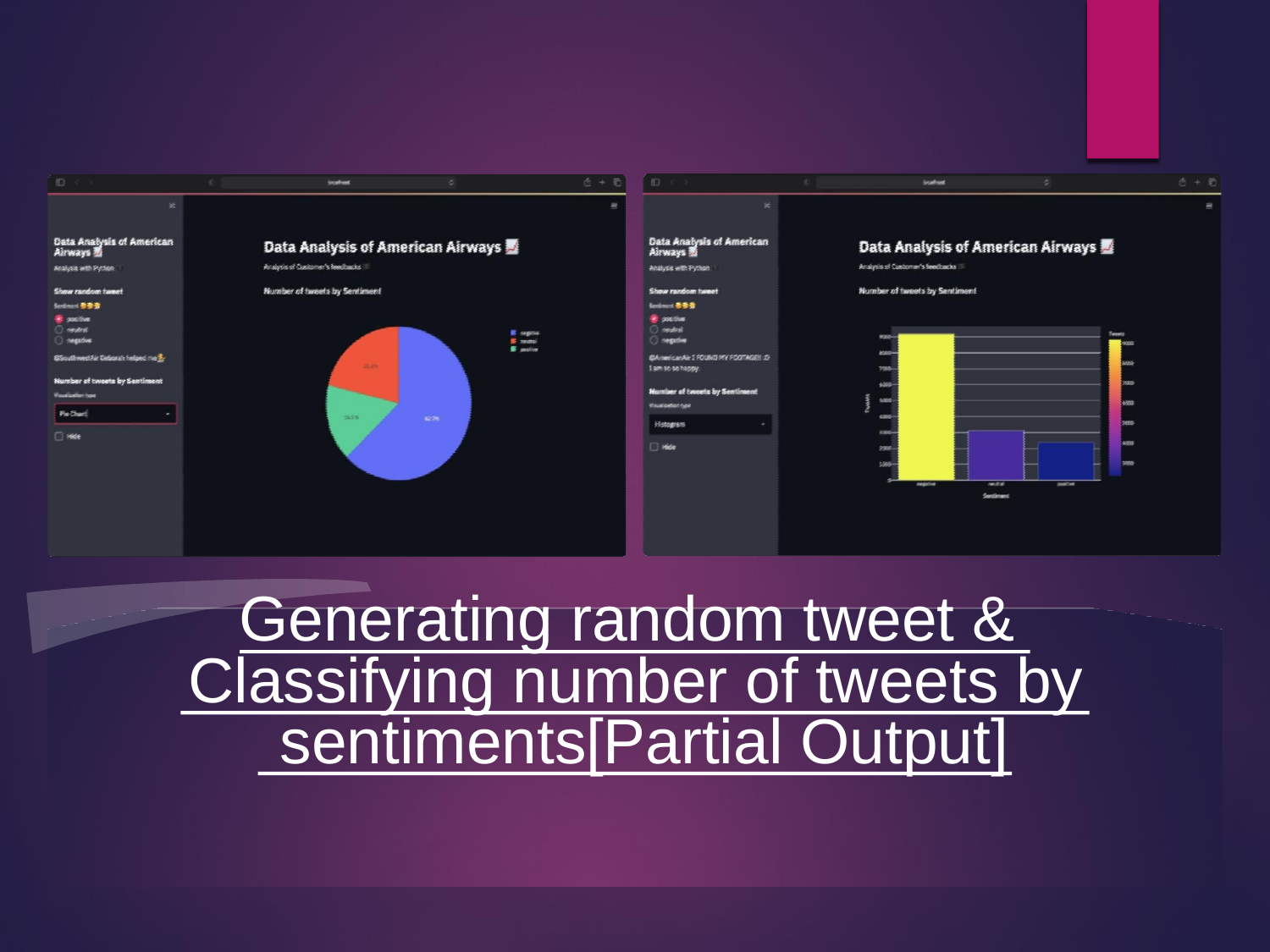

Generating random tweet &  Classifying number of tweets by  sentiments[Partial Output]